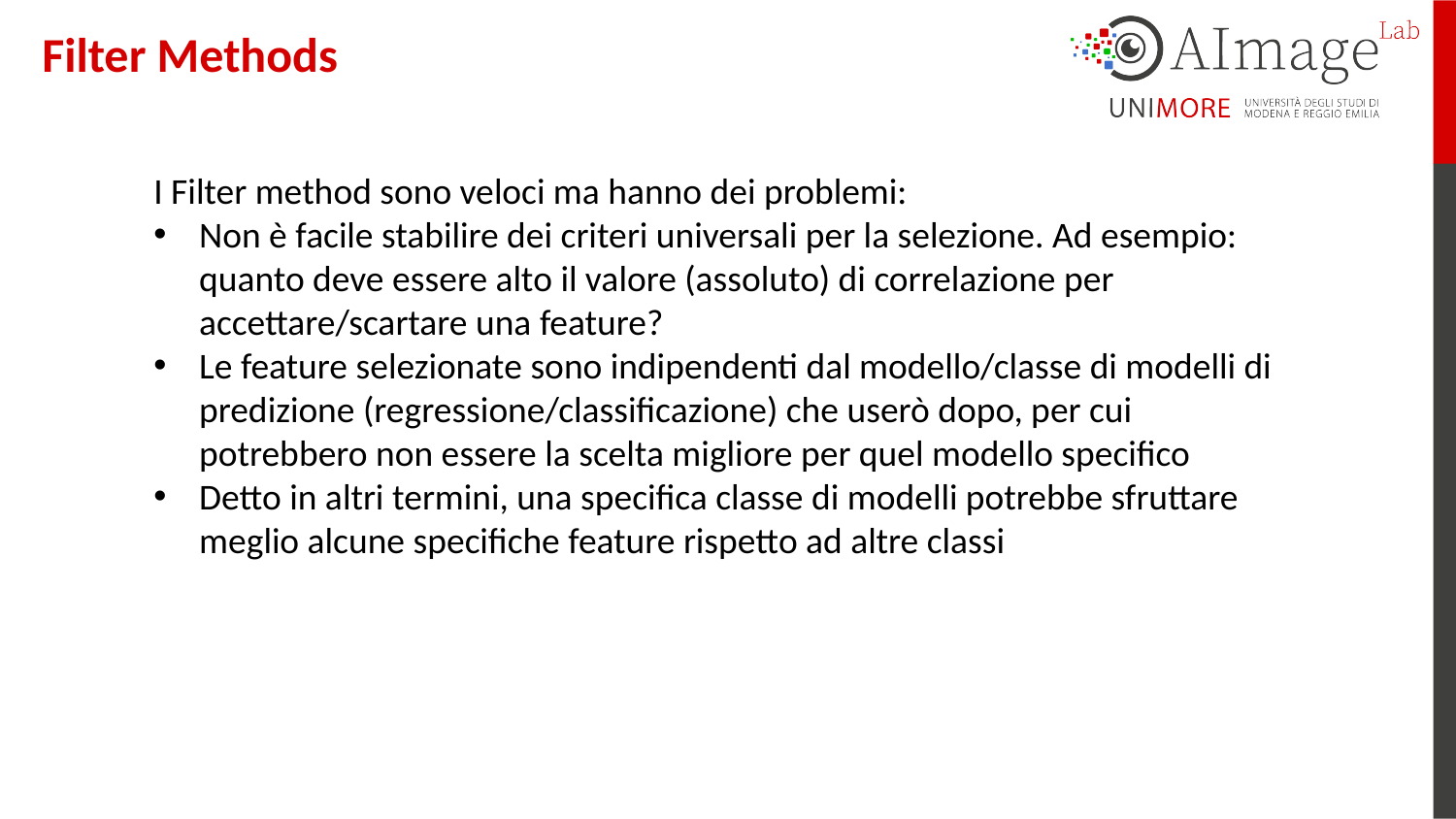

Filter Methods
I Filter method sono veloci ma hanno dei problemi:
Non è facile stabilire dei criteri universali per la selezione. Ad esempio: quanto deve essere alto il valore (assoluto) di correlazione per accettare/scartare una feature?
Le feature selezionate sono indipendenti dal modello/classe di modelli di predizione (regressione/classificazione) che userò dopo, per cui potrebbero non essere la scelta migliore per quel modello specifico
Detto in altri termini, una specifica classe di modelli potrebbe sfruttare meglio alcune specifiche feature rispetto ad altre classi